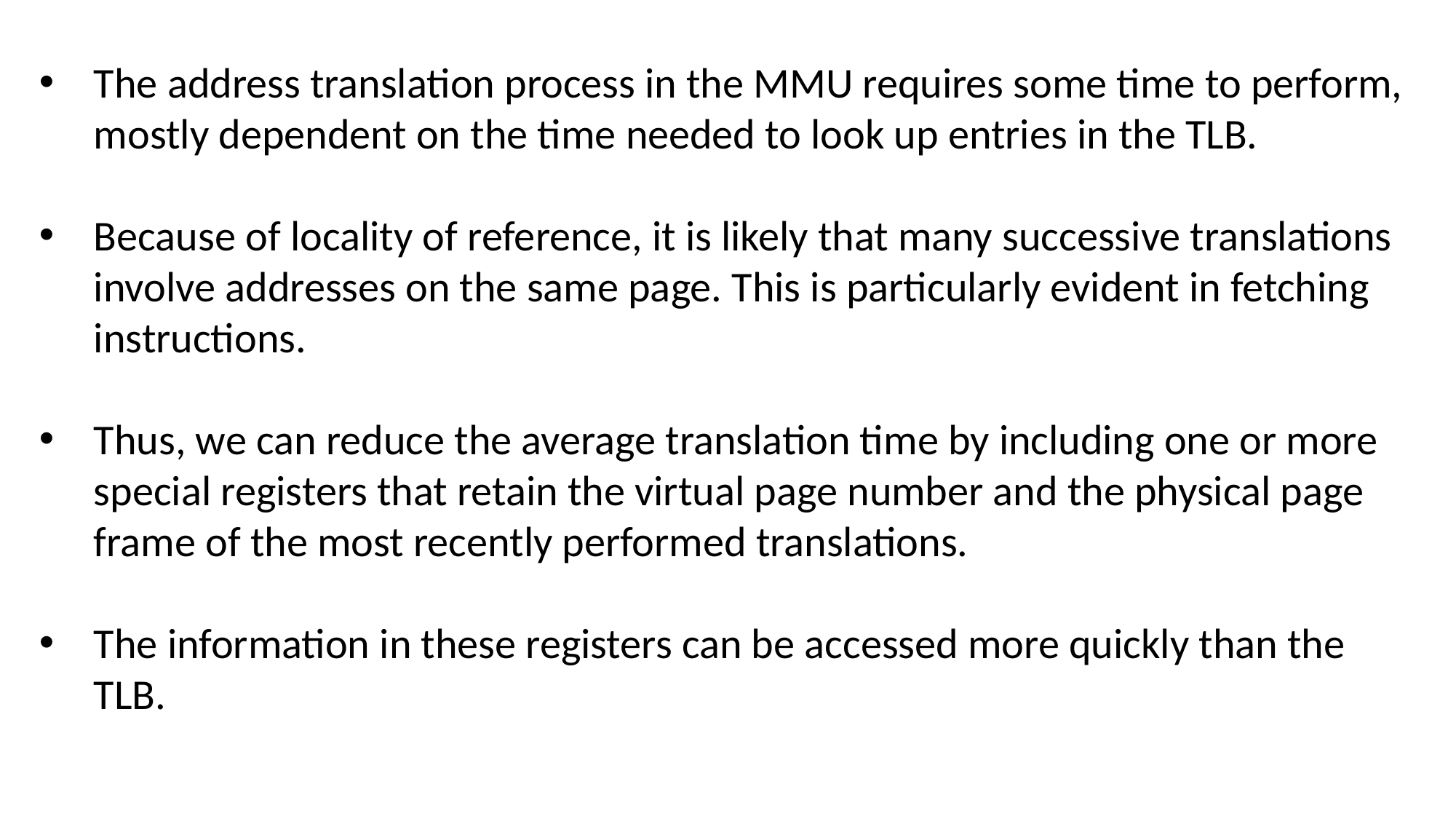

The address translation process in the MMU requires some time to perform, mostly dependent on the time needed to look up entries in the TLB.

Because of locality of reference, it is likely that many successive translations involve addresses on the same page. This is particularly evident in fetching instructions.

Thus, we can reduce the average translation time by including one or more special registers that retain the virtual page number and the physical page frame of the most recently performed translations.

The information in these registers can be accessed more quickly than the TLB.